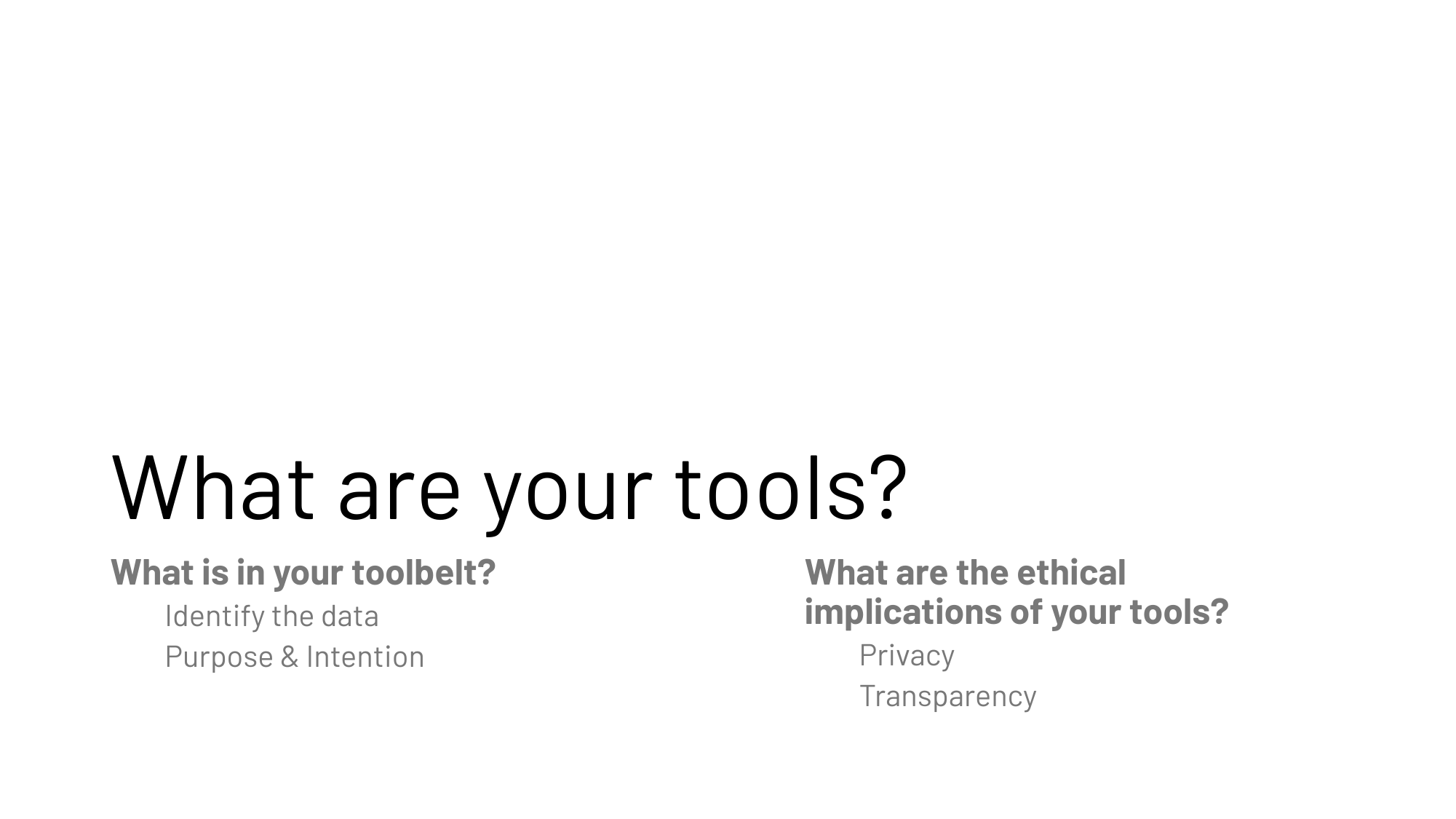

# What are your tools?
What is in your toolbelt?
Identify the data
Purpose & Intention
What are the ethical implications of your tools?
Privacy
Transparency